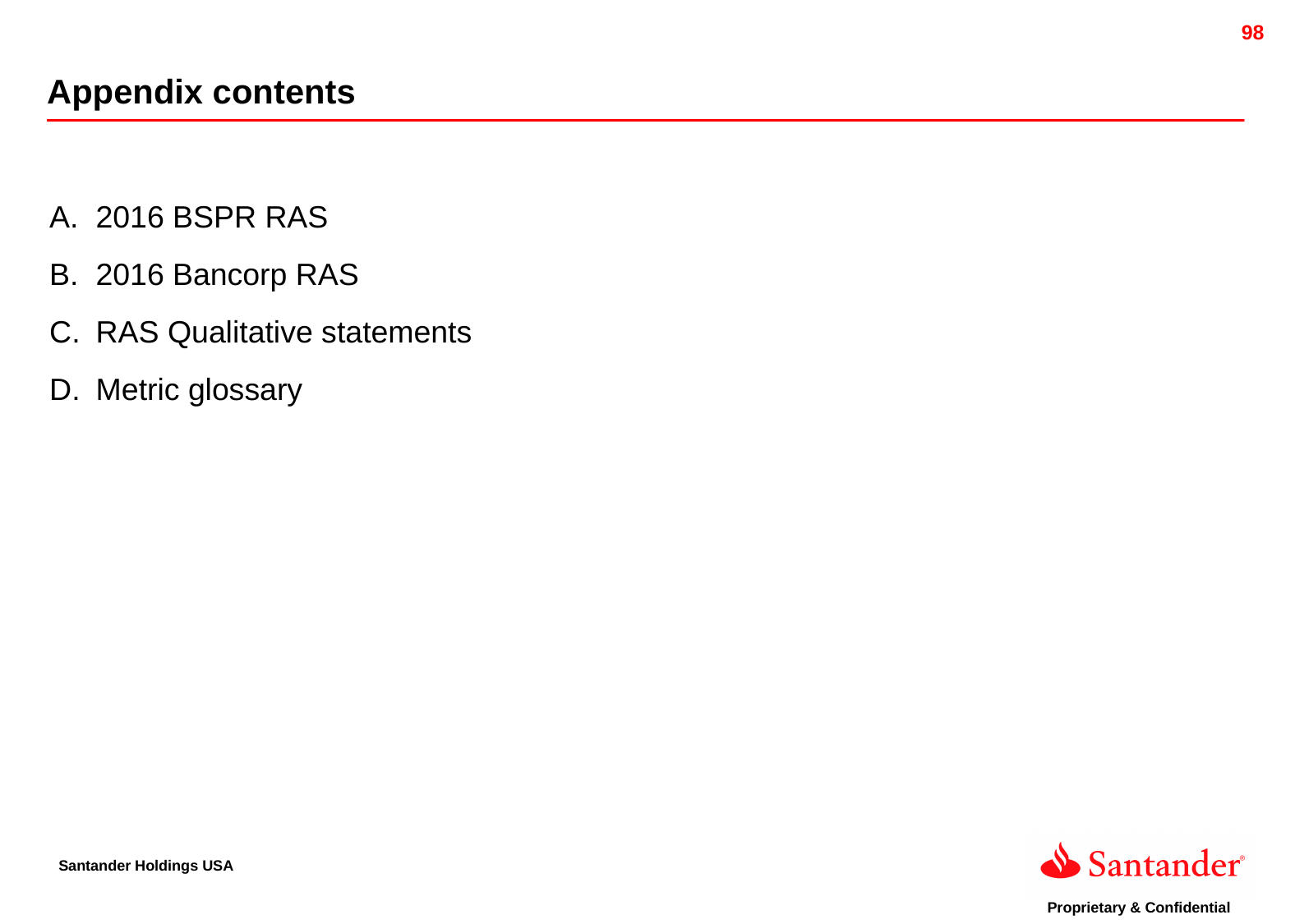

Appendix contents
2016 BSPR RAS
2016 Bancorp RAS
RAS Qualitative statements
Metric glossary